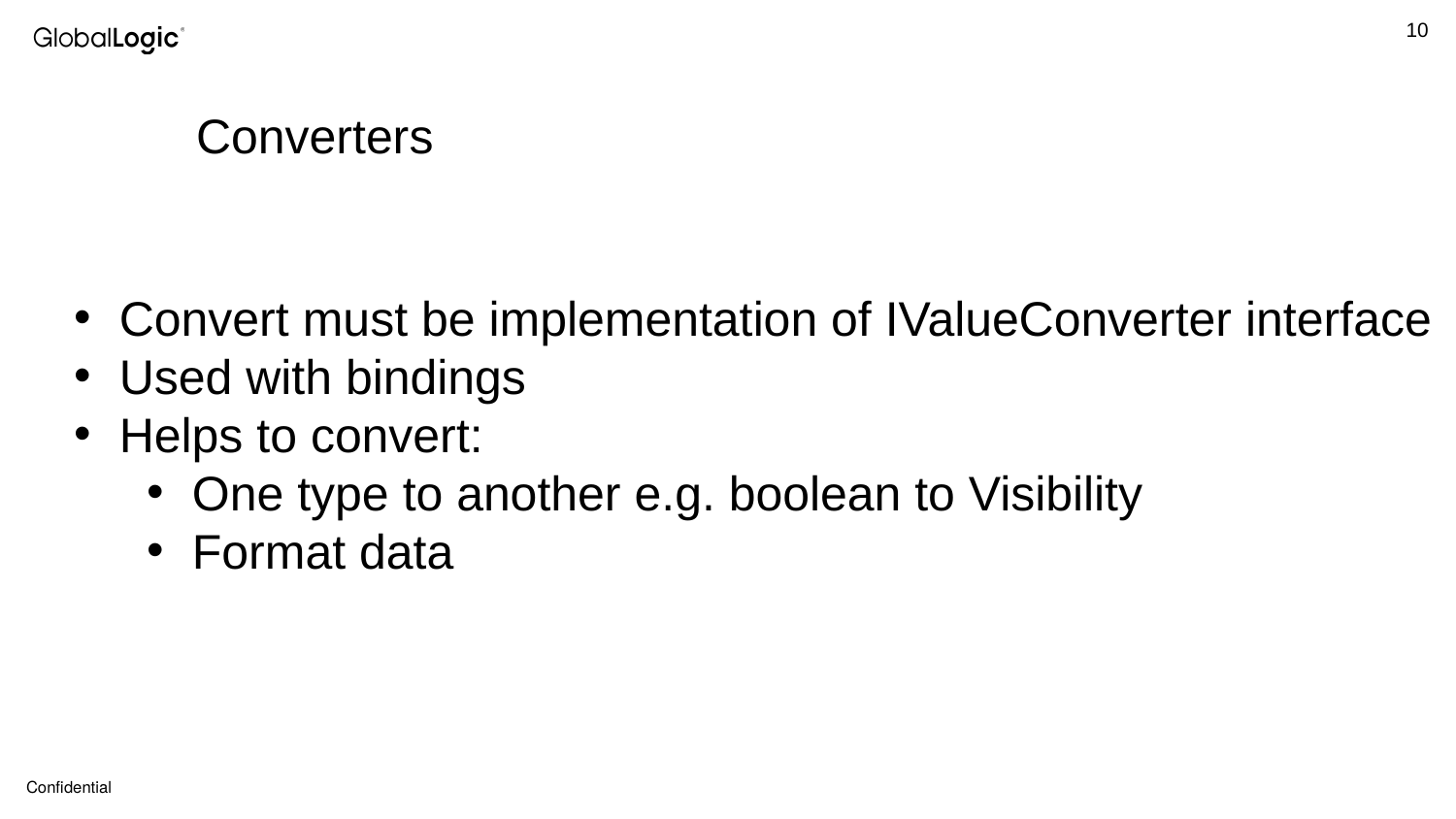

Converters
Convert must be implementation of IValueConverter interface
Used with bindings
Helps to convert:
One type to another e.g. boolean to Visibility
Format data